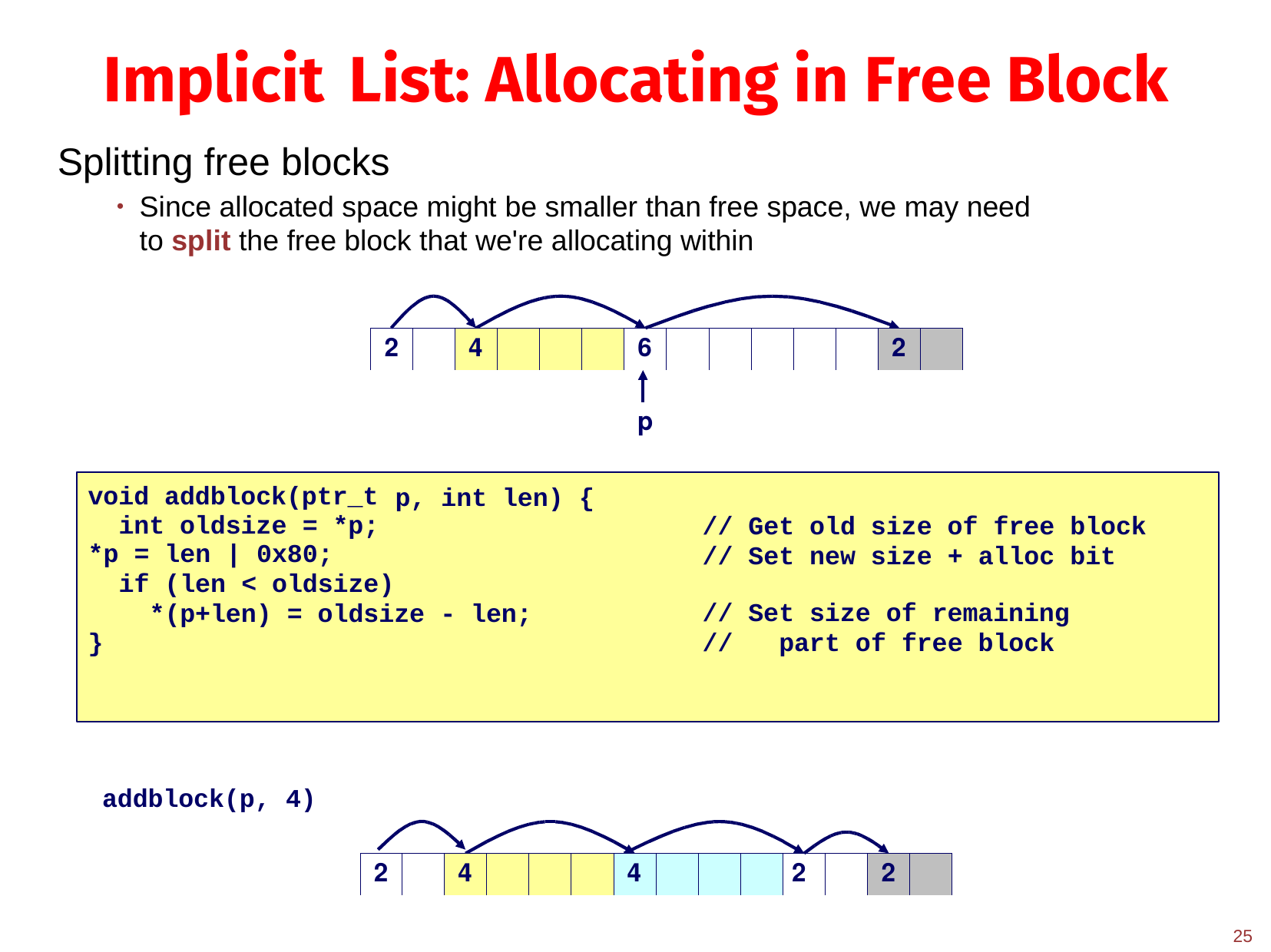

# Implicit	List: Allocating in Free Block
Splitting free blocks
Since allocated space might be smaller than free space, we may need to split the free block that we're allocating within
●

| 2 |  | 4 |  |  |  | 6 |  |  |  |  |  | 2 |  |
| --- | --- | --- | --- | --- | --- | --- | --- | --- | --- | --- | --- | --- | --- |

p

void addblock(ptr_t int oldsize = *p;
*p = len | 0x80;
p, int len) {
// Get old size of free block
// Set new size + alloc bit
if (len < oldsize)
*(p+len) = oldsize - len;
// Set size of remaining
//	part of free block
}
addblock(p, 4)

| 2 |  | 4 |  |  |  | 4 |  |  |  | 2 |  | 2 |  |
| --- | --- | --- | --- | --- | --- | --- | --- | --- | --- | --- | --- | --- | --- |

25